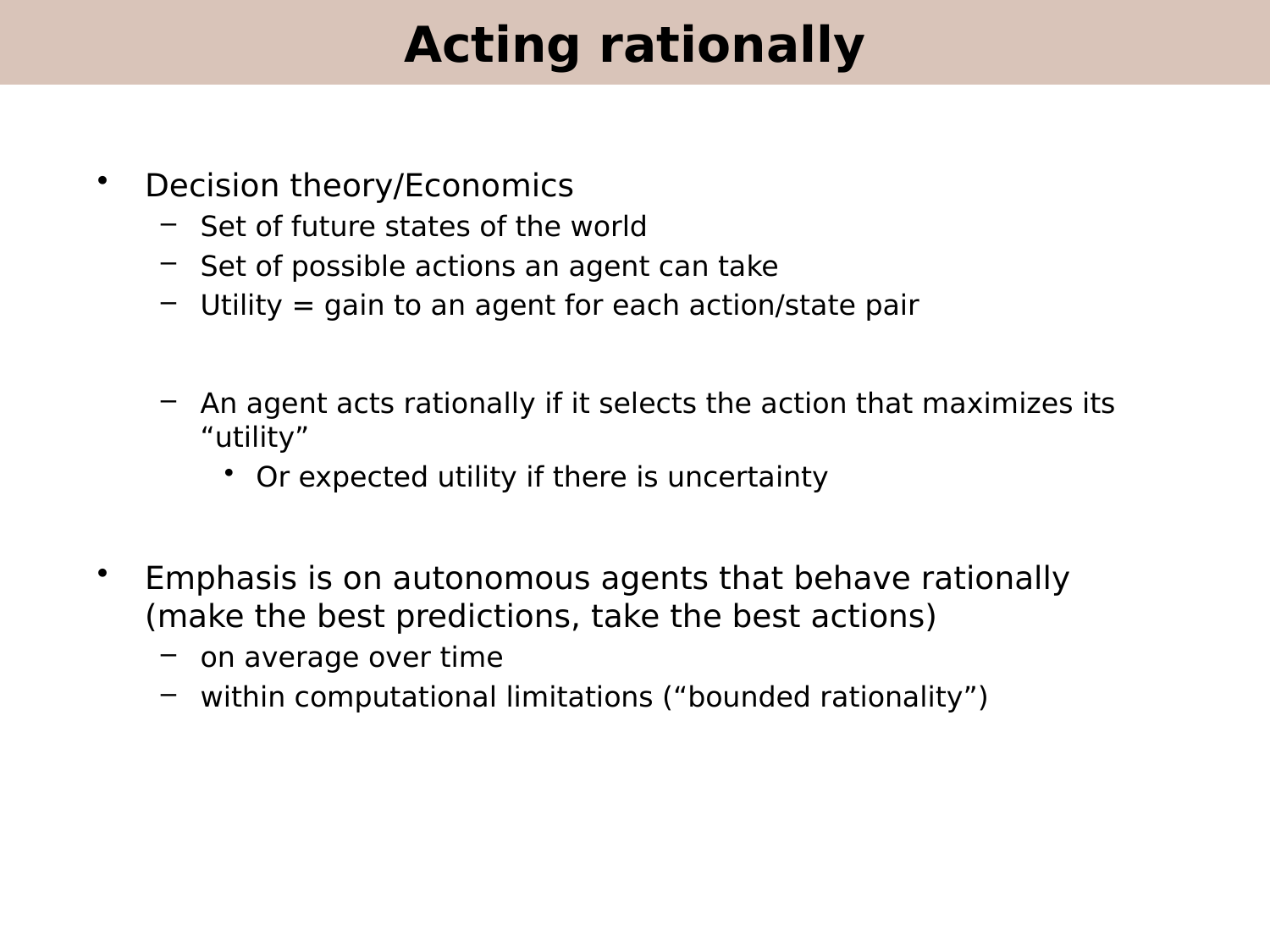

# Acting rationally
Decision theory/Economics
Set of future states of the world
Set of possible actions an agent can take
Utility = gain to an agent for each action/state pair

An agent acts rationally if it selects the action that maximizes its “utility”
Or expected utility if there is uncertainty

Emphasis is on autonomous agents that behave rationally (make the best predictions, take the best actions)
on average over time
within computational limitations (“bounded rationality”)